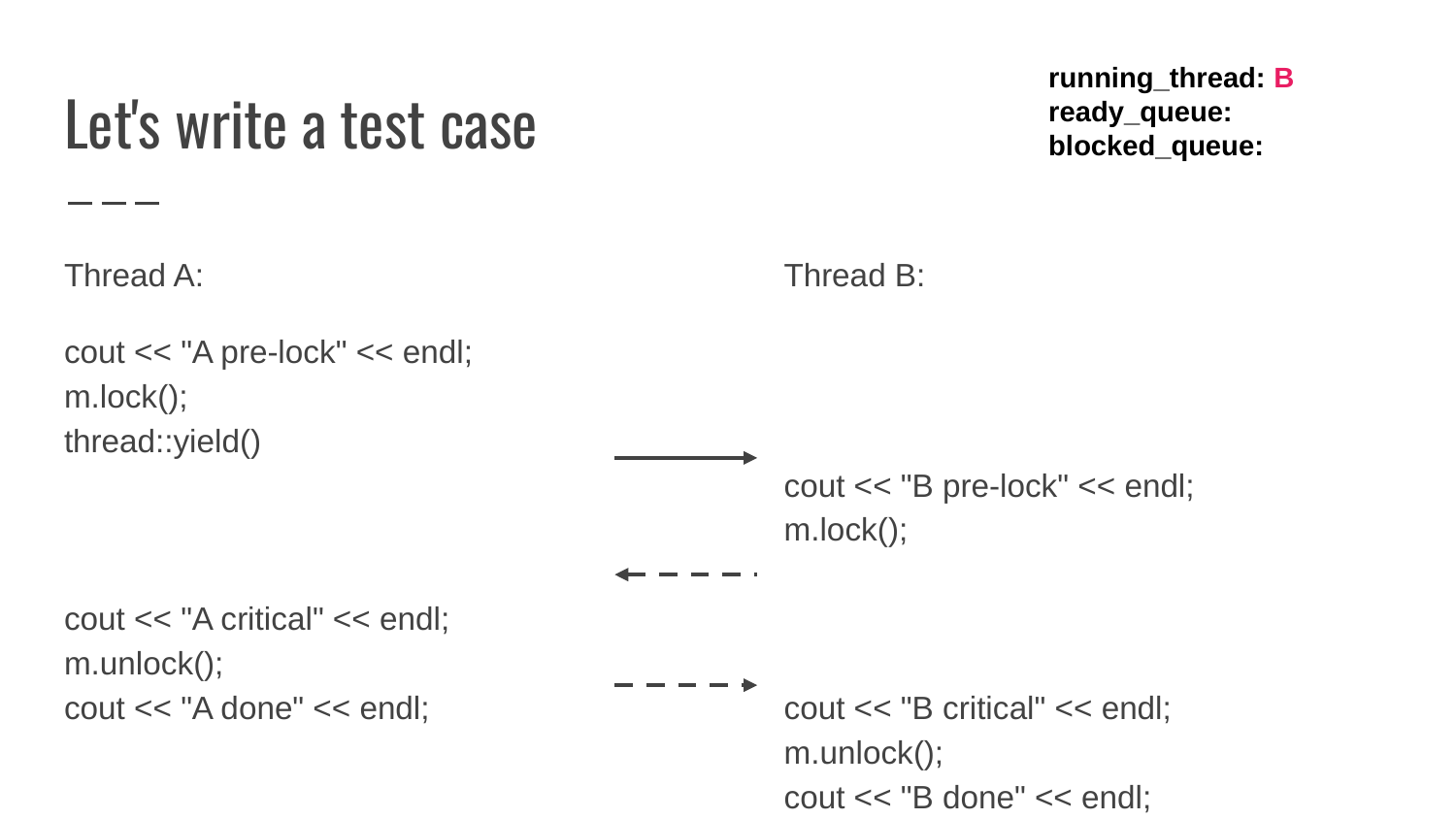

running_thread: B
ready_queue:
blocked_queue:
# Let's write a test case
Thread A:
cout << "A pre-lock" << endl;
m.lock();
thread::yield()

cout << "A critical" << endl;
m.unlock();
cout << "A done" << endl;
Thread B:

cout << "B pre-lock" << endl;
m.lock();

cout << "B critical" << endl;
m.unlock();
cout << "B done" << endl;